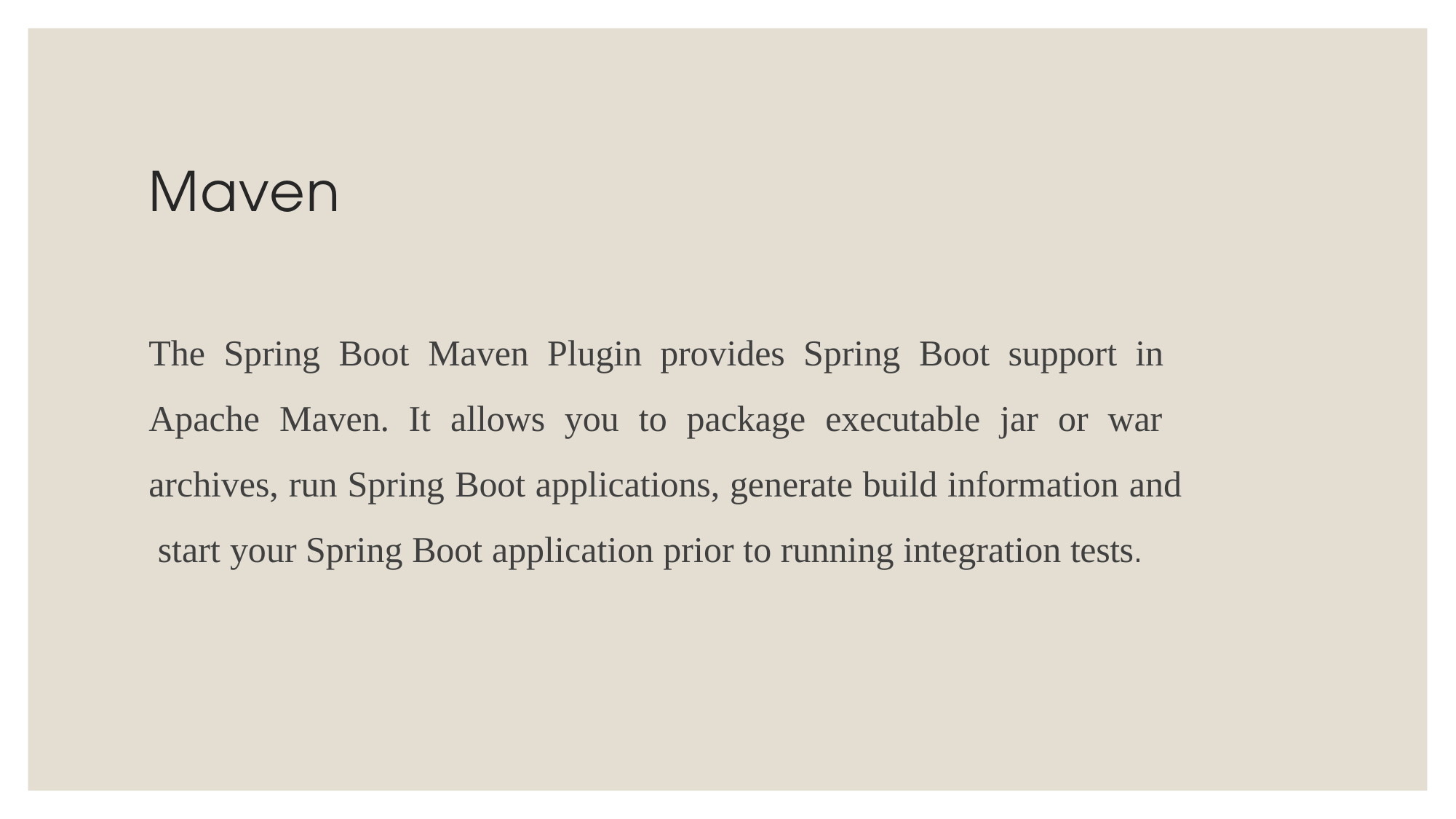

# Maven
The Spring Boot Maven Plugin provides Spring Boot support in  Apache Maven. It allows you to package executable jar or war  archives, run Spring Boot applications, generate build information and  start your Spring Boot application prior to running integration tests.